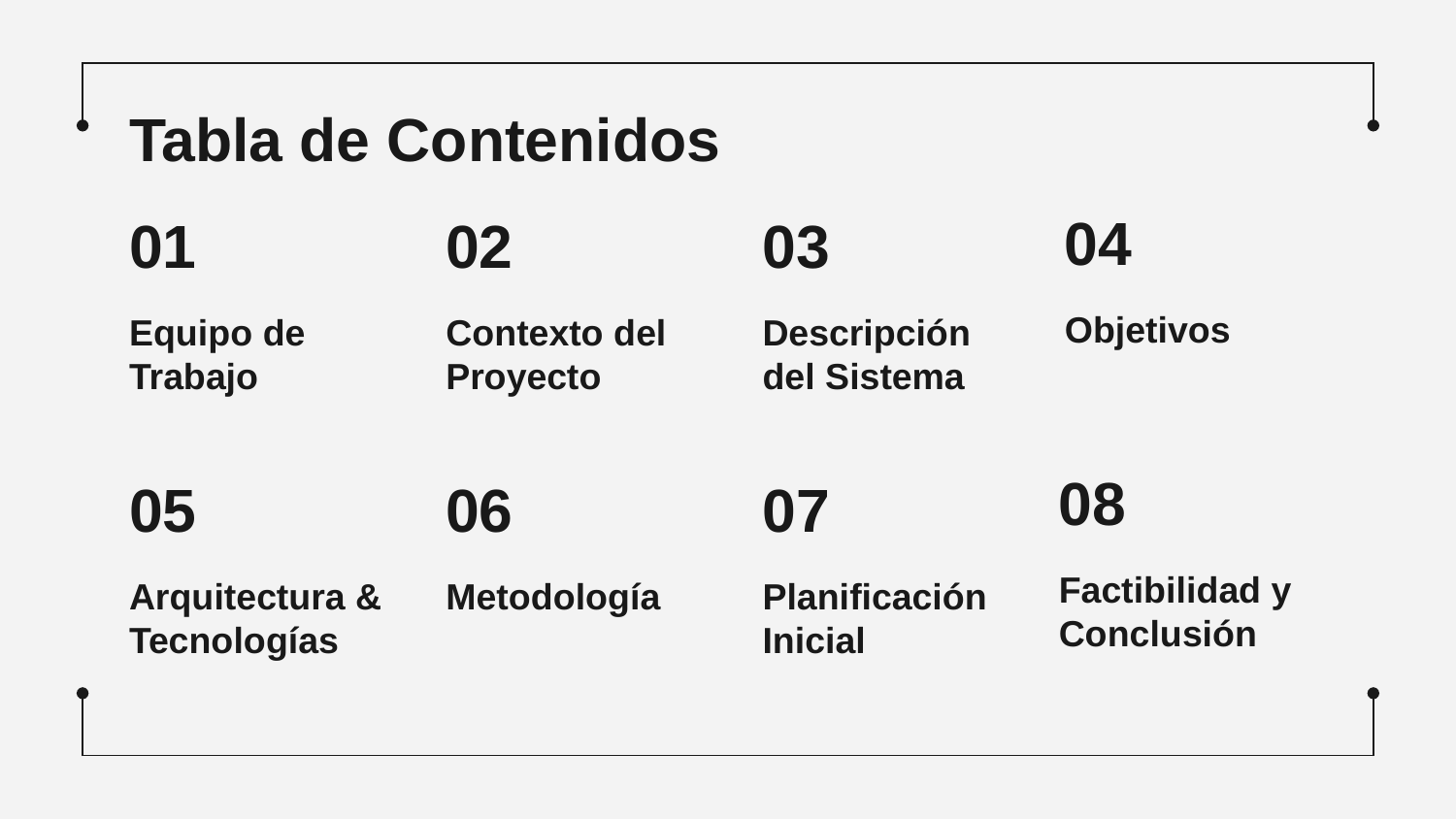

Tabla de Contenidos
04
# 01
02
03
Objetivos
Equipo de Trabajo
Contexto del Proyecto
Descripción del Sistema
08
05
06
07
Factibilidad y Conclusión
Arquitectura & Tecnologías
Metodología
Planificación Inicial